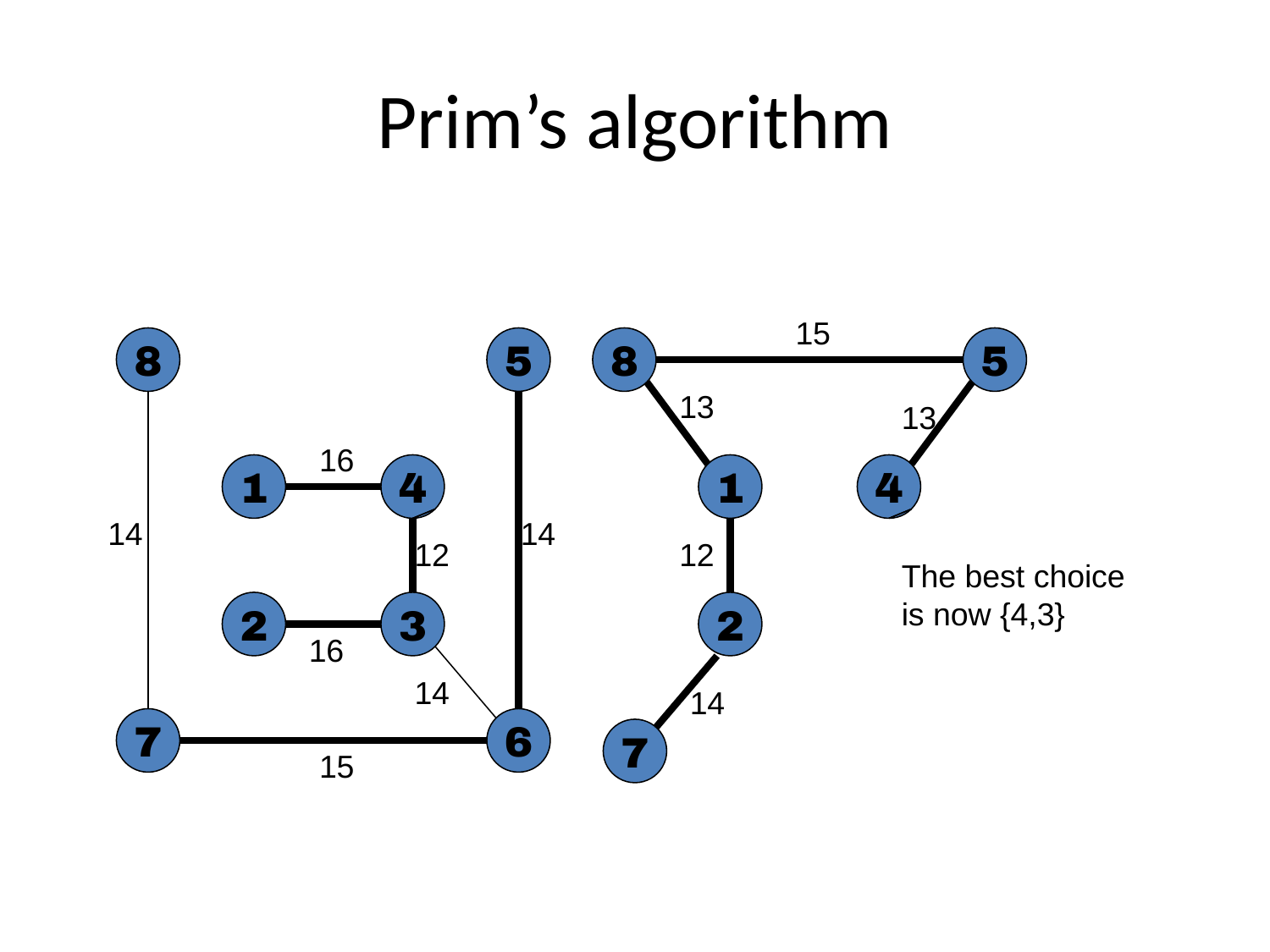

# Prim’s algorithm
15
8
5
8
5
13
13
16
1
4
1
4

14

14
12
12
The best choice is now {4,3}
2
3
2
16
14
14
7
6
7
15